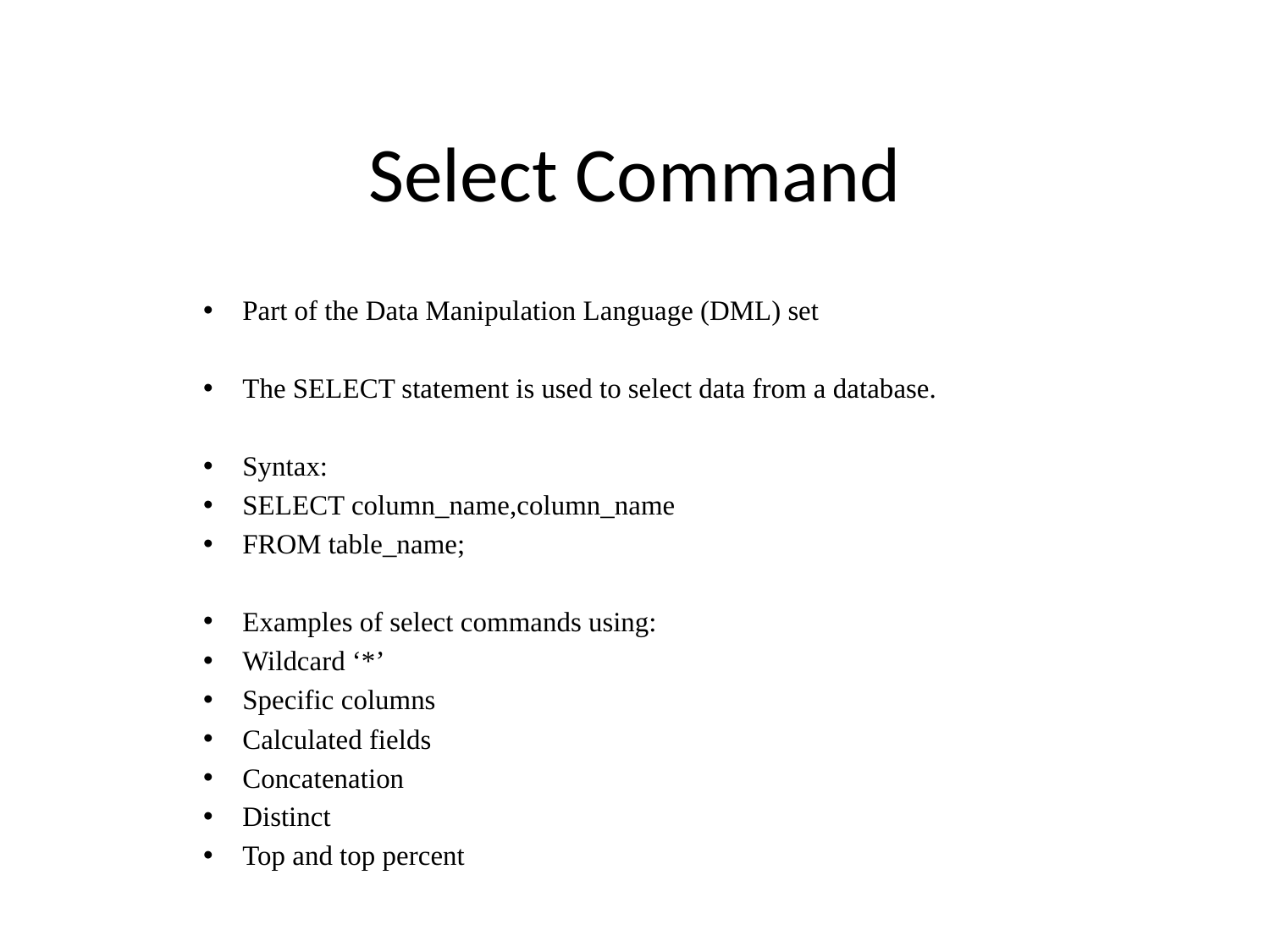

# Select Command

Part of the Data Manipulation Language (DML) set

The SELECT statement is used to select data from a database.

Syntax:
SELECT column_name,column_name
FROM table_name;

Examples of select commands using:
Wildcard ‘*’
Specific columns
Calculated fields
Concatenation
Distinct
Top and top percent